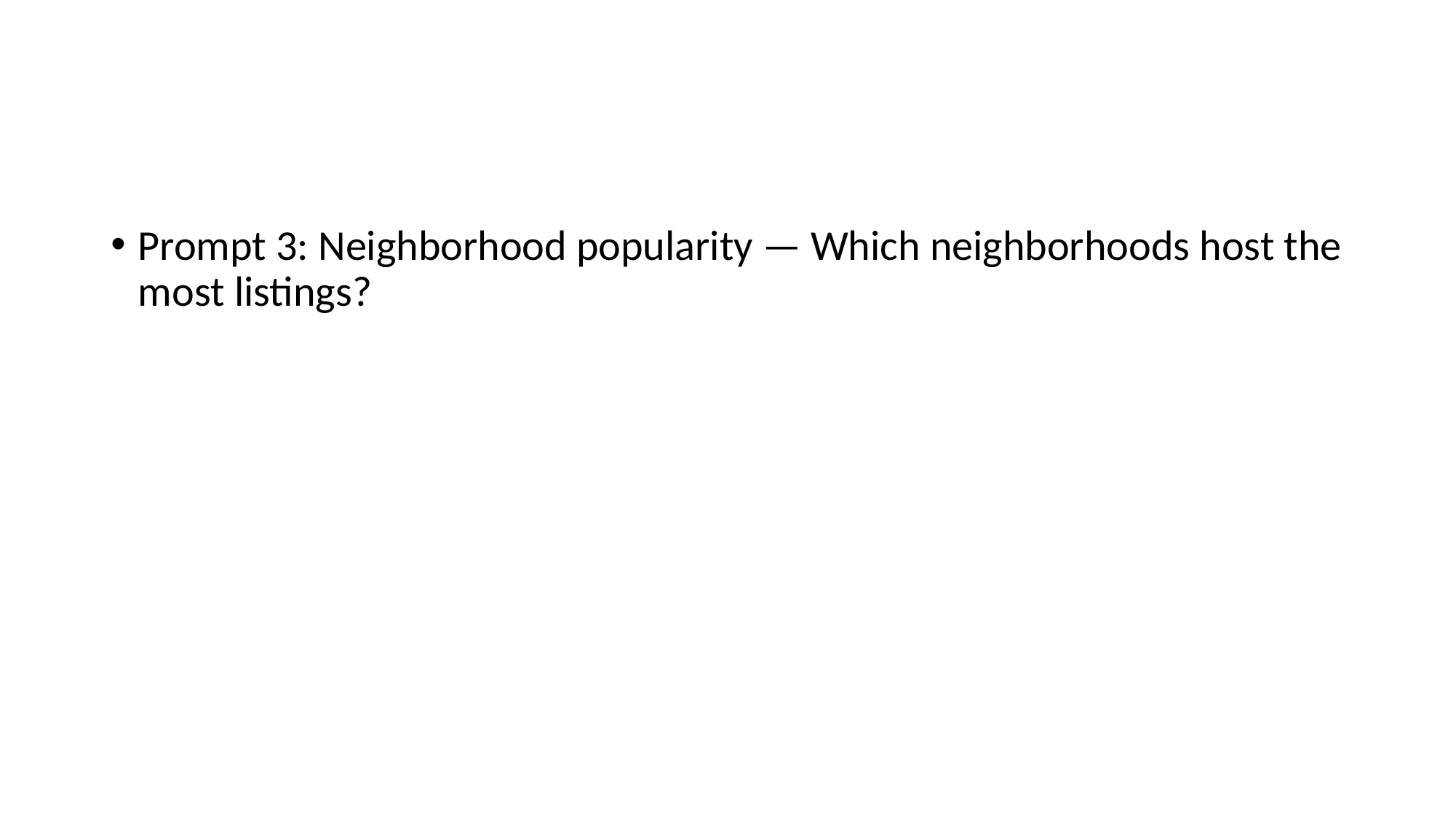

#
Prompt 3: Neighborhood popularity — Which neighborhoods host the most listings?